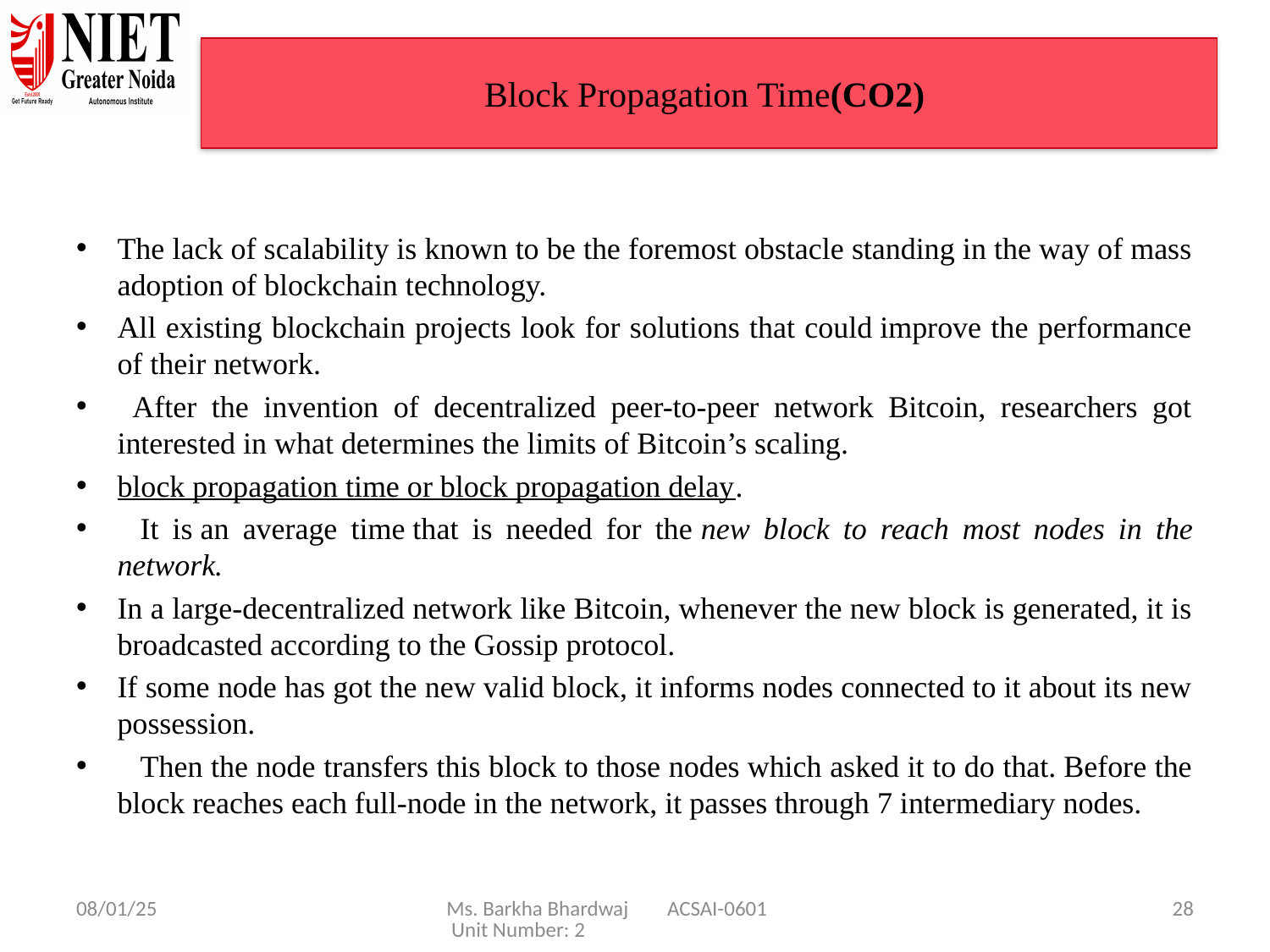

# Block Propagation Time(CO2)
The lack of scalability is known to be the foremost obstacle standing in the way of mass adoption of blockchain technology.
All existing blockchain projects look for solutions that could improve the performance of their network.
  After the invention of decentralized peer-to-peer network Bitcoin, researchers got interested in what determines the limits of Bitcoin’s scaling.
block propagation time or block propagation delay.
   It is an average time that is needed for the new block to reach most nodes in the network.
In a large-decentralized network like Bitcoin, whenever the new block is generated, it is broadcasted according to the Gossip protocol.
If some node has got the new valid block, it informs nodes connected to it about its new possession.
   Then the node transfers this block to those nodes which asked it to do that. Before the block reaches each full-node in the network, it passes through 7 intermediary nodes.

08/01/25
Ms. Barkha Bhardwaj        ACSAI-0601            Unit Number: 2
28